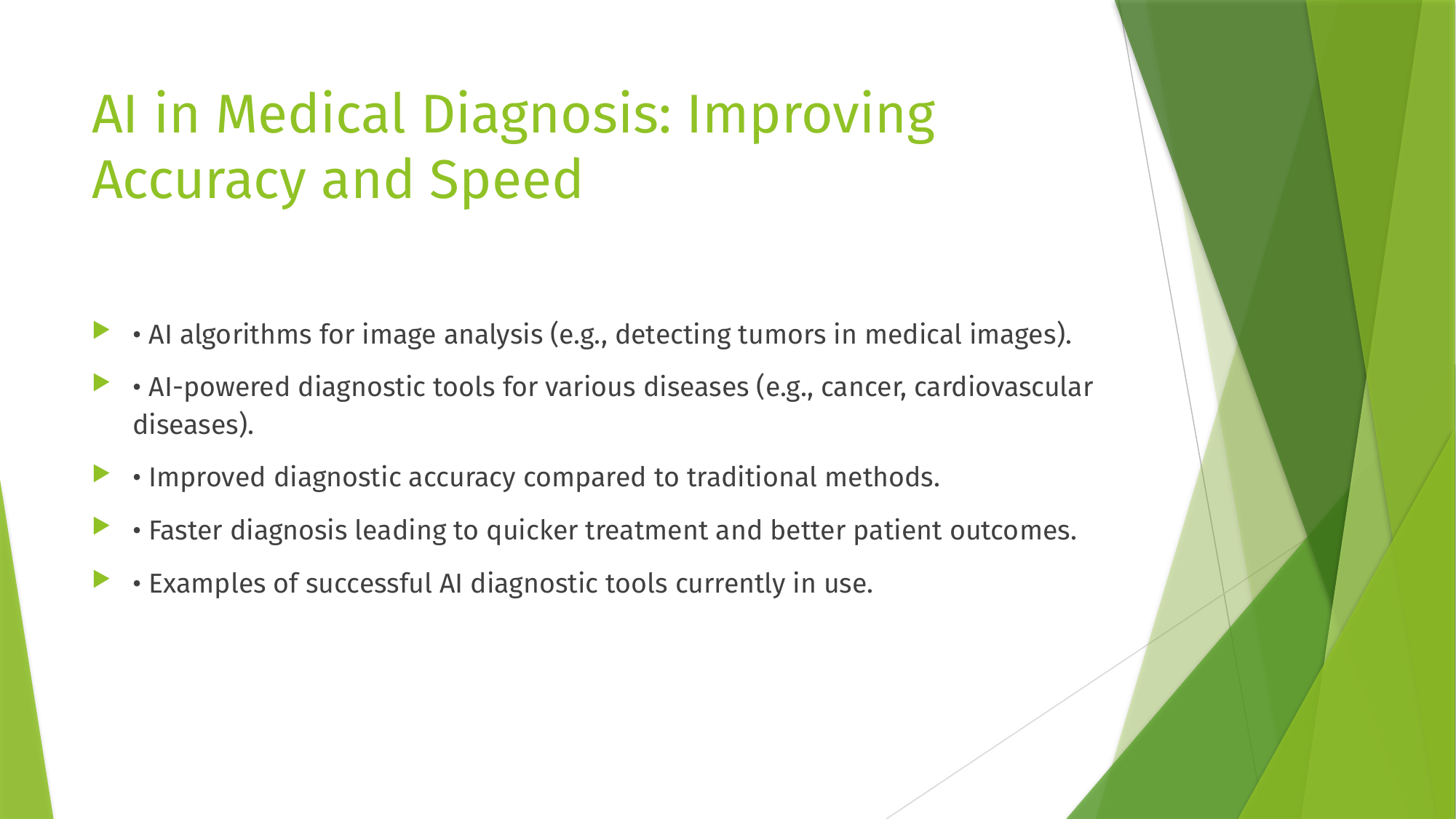

# AI in Medical Diagnosis: Improving Accuracy and Speed

• AI algorithms for image analysis (e.g., detecting tumors in medical images).
• AI-powered diagnostic tools for various diseases (e.g., cancer, cardiovascular diseases).
• Improved diagnostic accuracy compared to traditional methods.
• Faster diagnosis leading to quicker treatment and better patient outcomes.
• Examples of successful AI diagnostic tools currently in use.